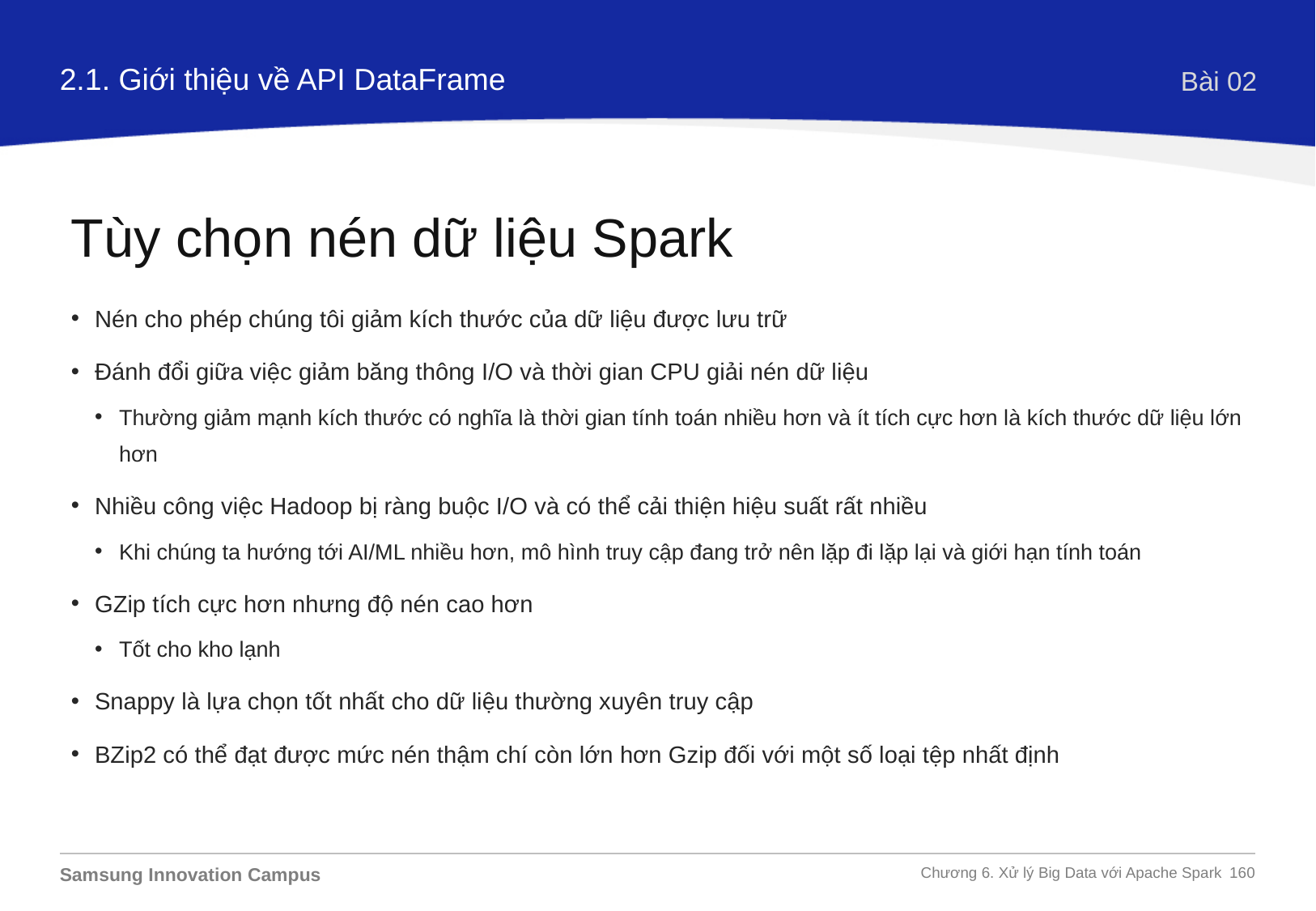

2.1. Giới thiệu về API DataFrame
Bài 02
Tùy chọn nén dữ liệu Spark
Nén cho phép chúng tôi giảm kích thước của dữ liệu được lưu trữ
Đánh đổi giữa việc giảm băng thông I/O và thời gian CPU giải nén dữ liệu
Thường giảm mạnh kích thước có nghĩa là thời gian tính toán nhiều hơn và ít tích cực hơn là kích thước dữ liệu lớn hơn
Nhiều công việc Hadoop bị ràng buộc I/O và có thể cải thiện hiệu suất rất nhiều
Khi chúng ta hướng tới AI/ML nhiều hơn, mô hình truy cập đang trở nên lặp đi lặp lại và giới hạn tính toán
GZip tích cực hơn nhưng độ nén cao hơn
Tốt cho kho lạnh
Snappy là lựa chọn tốt nhất cho dữ liệu thường xuyên truy cập
BZip2 có thể đạt được mức nén thậm chí còn lớn hơn Gzip đối với một số loại tệp nhất định